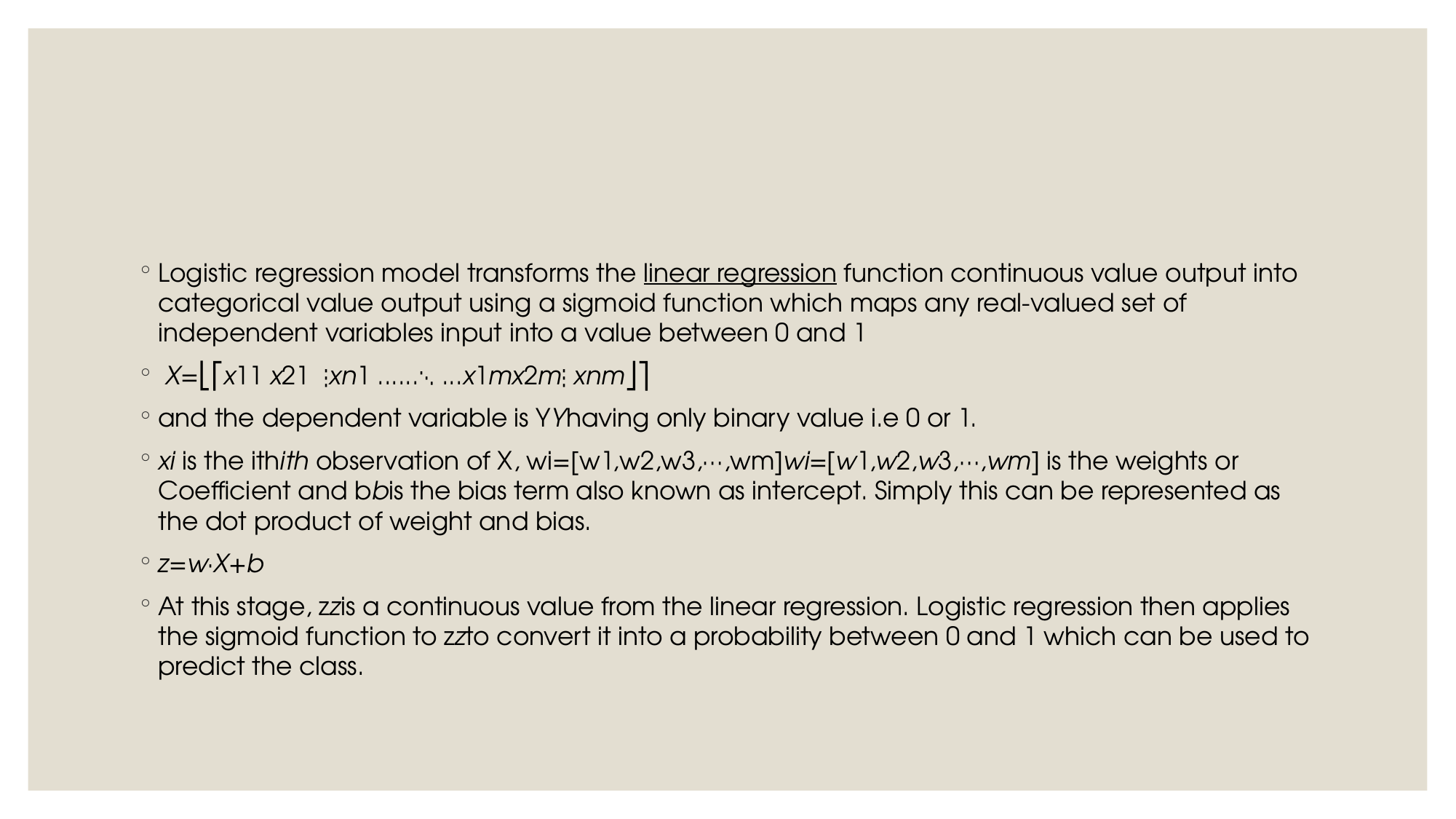

#
Logistic regression model transforms the linear regression function continuous value output into categorical value output using a sigmoid function which maps any real-valued set of independent variables input into a value between 0 and 1
 X=⎣⎡​x11​ x21​  ⋮xn1​ ​......⋱ ...​x1m​x2m​⋮ xnm​​⎦⎤​
and the dependent variable is YYhaving only binary value i.e 0 or 1.
xi​ is the ithith observation of X, wi=[w1,w2,w3,⋯,wm]wi​=[w1​,w2​,w3​,⋯,wm​] is the weights or Coefficient and bbis the bias term also known as intercept. Simply this can be represented as the dot product of weight and bias.
z=w⋅X+b
At this stage, zzis a continuous value from the linear regression. Logistic regression then applies the sigmoid function to zzto convert it into a probability between 0 and 1 which can be used to predict the class.